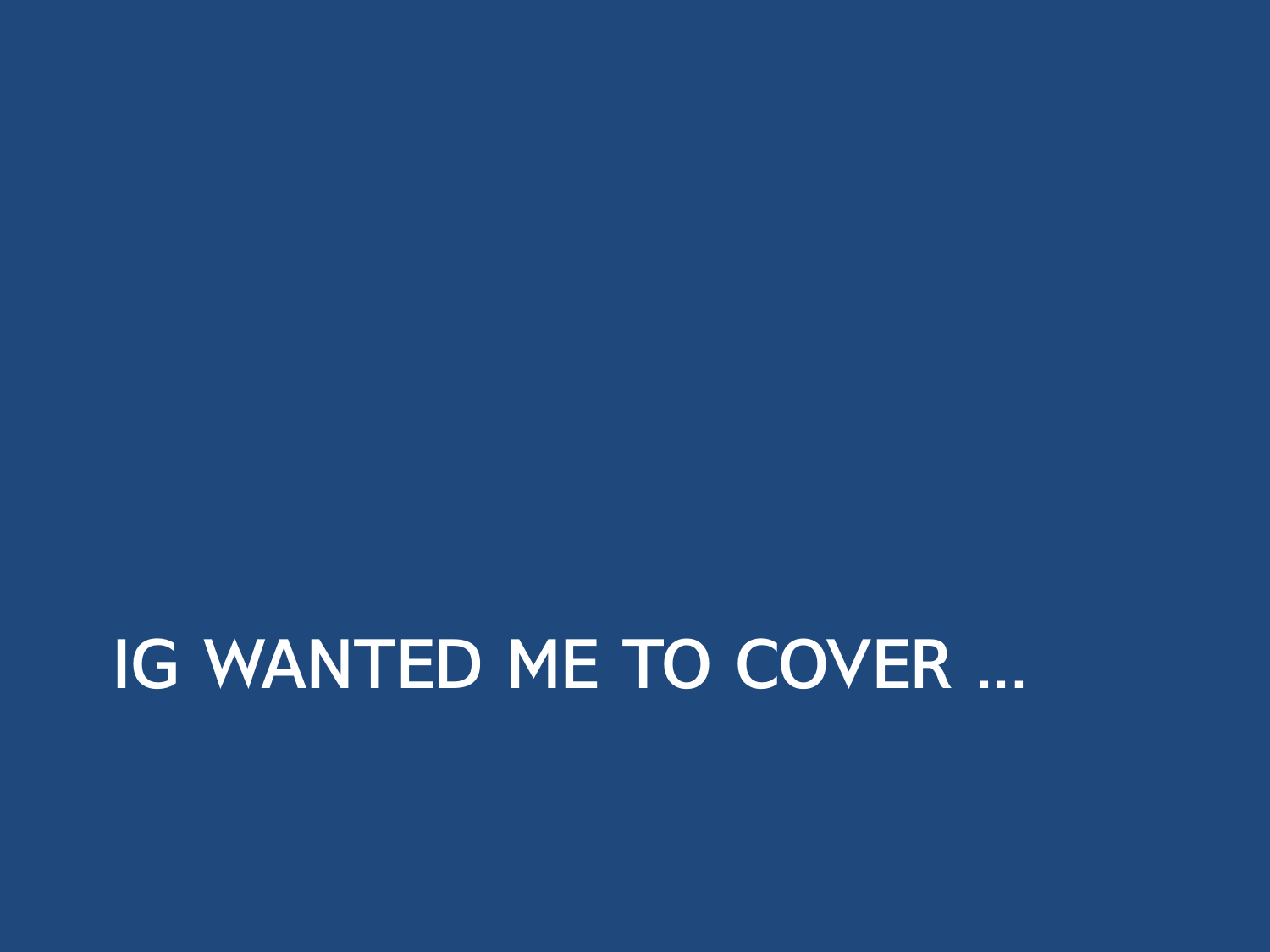

# ig wanted me to cover ...